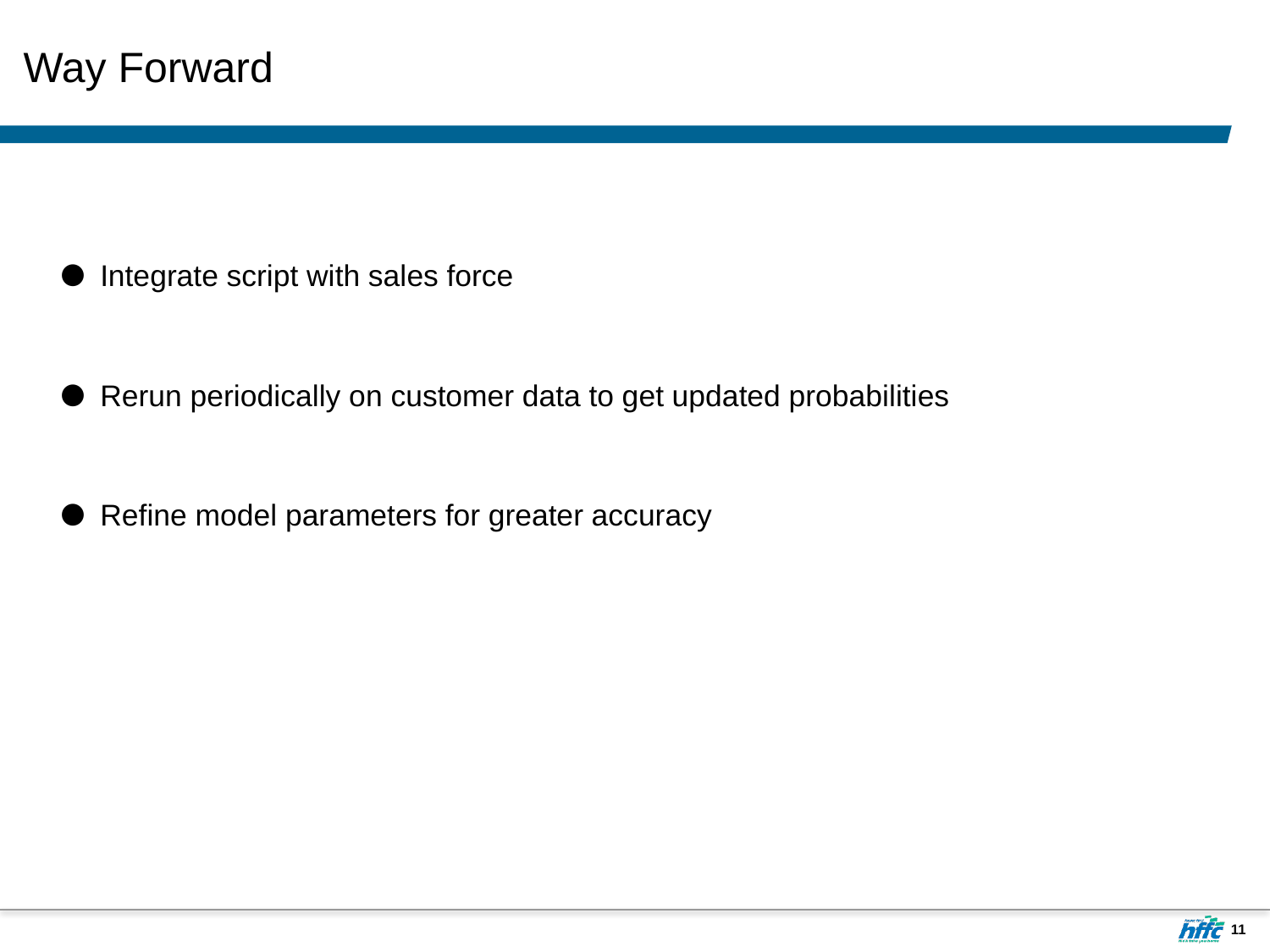

# Way Forward
Integrate script with sales force
Rerun periodically on customer data to get updated probabilities
Refine model parameters for greater accuracy